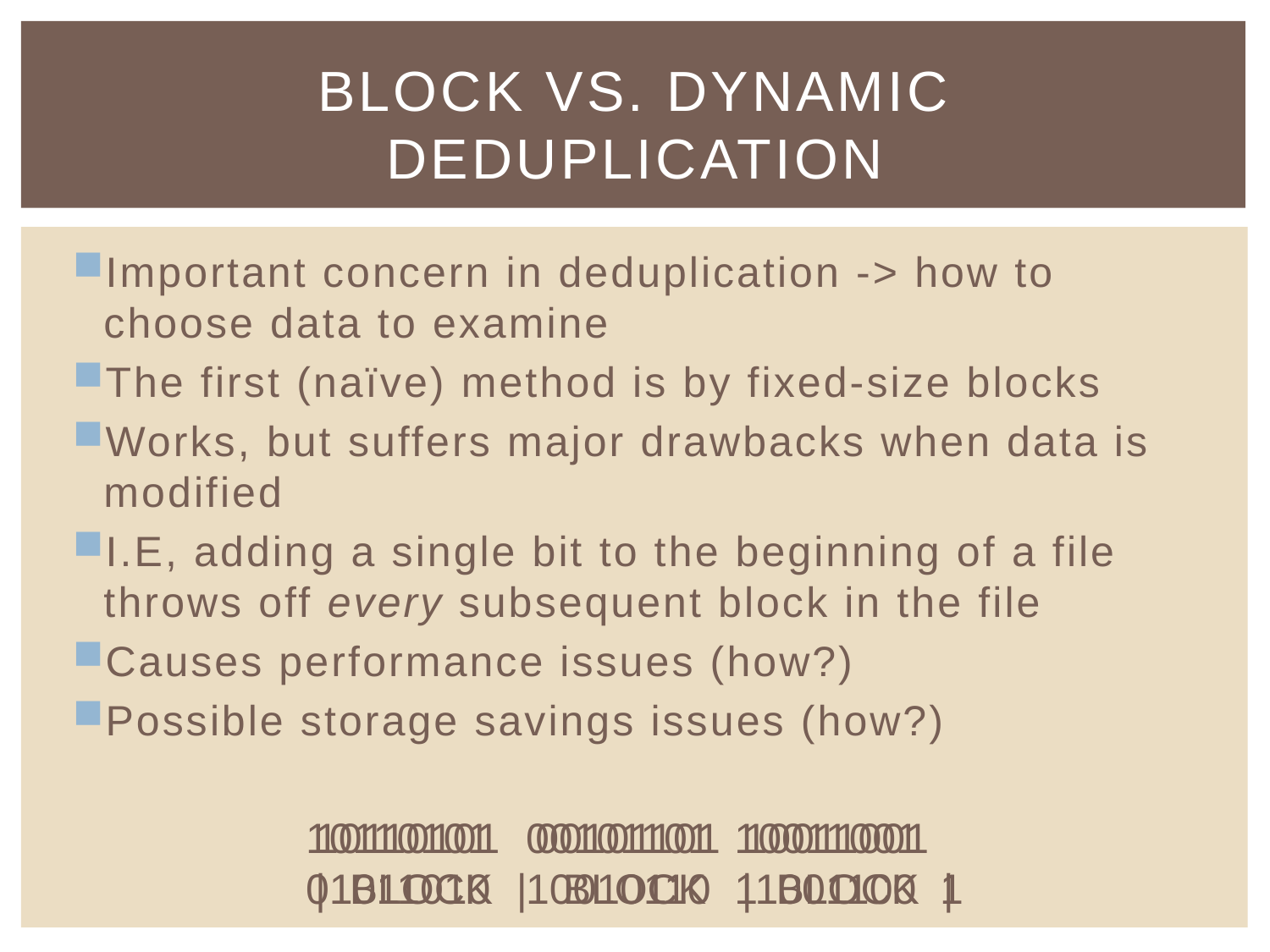

# Block vs. dynamic deduplication
Important concern in deduplication -> how to choose data to examine
The first (naïve) method is by fixed-size blocks
Works, but suffers major drawbacks when data is modified
I.E, adding a single bit to the beginning of a file throws off every subsequent block in the file
Causes performance issues (how?)
Possible storage savings issues (how?)
10110101   00101101  10011001
|  BLOCK  |   BLOCK   |  BLOCK  |
10110101   00101101  10011001
01011010   10010110  11001100  1